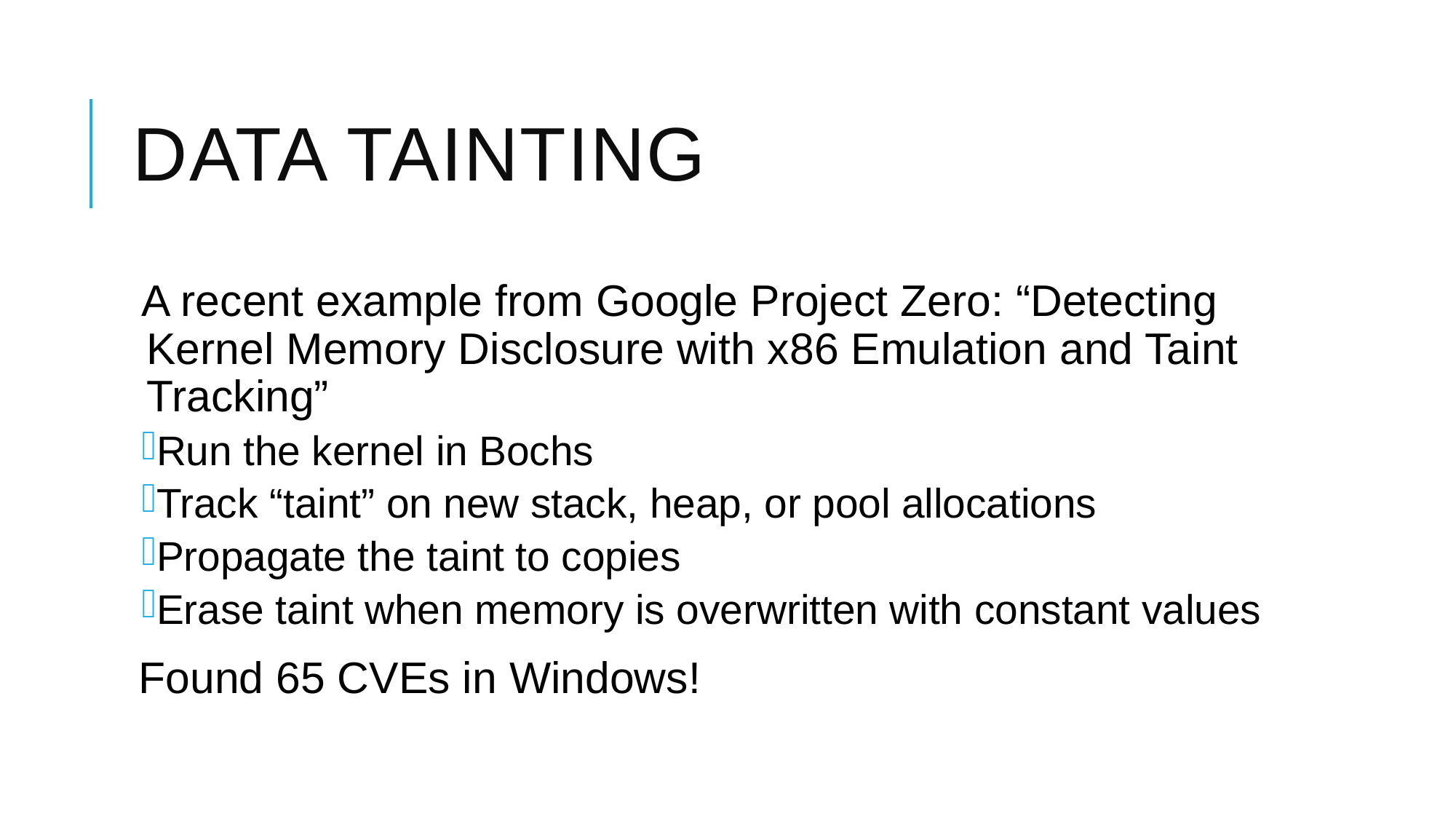

# Data tainting

A recent example from Google Project Zero: “Detecting Kernel Memory Disclosure with x86 Emulation and Taint Tracking”
Run the kernel in Bochs
Track “taint” on new stack, heap, or pool allocations
Propagate the taint to copies
Erase taint when memory is overwritten with constant values
Found 65 CVEs in Windows!